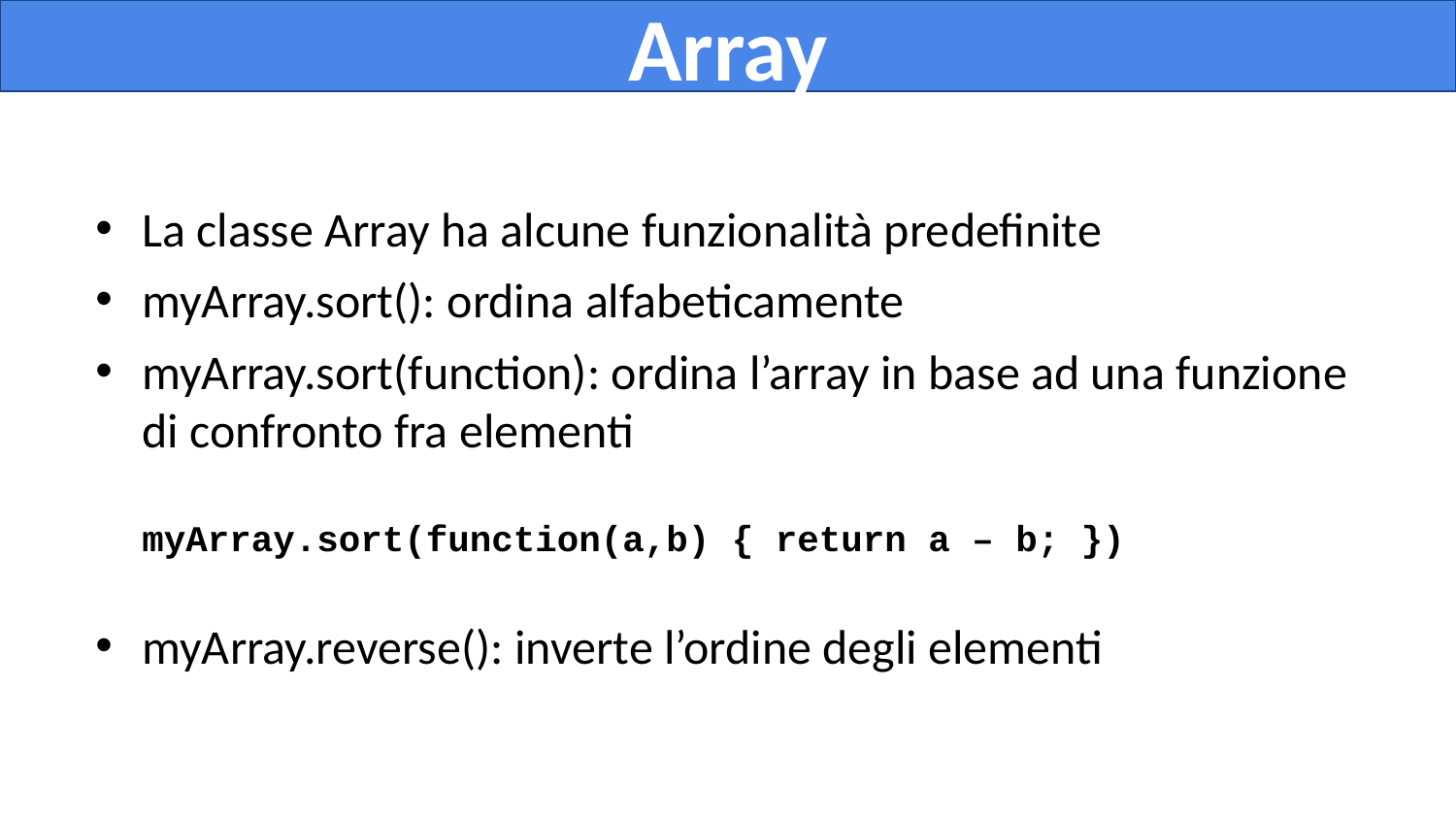

Array
La classe Array ha alcune funzionalità predefinite
myArray.sort(): ordina alfabeticamente
myArray.sort(function): ordina l’array in base ad una funzione di confronto fra elementi
myArray.sort(function(a,b) { return a – b; })
myArray.reverse(): inverte l’ordine degli elementi